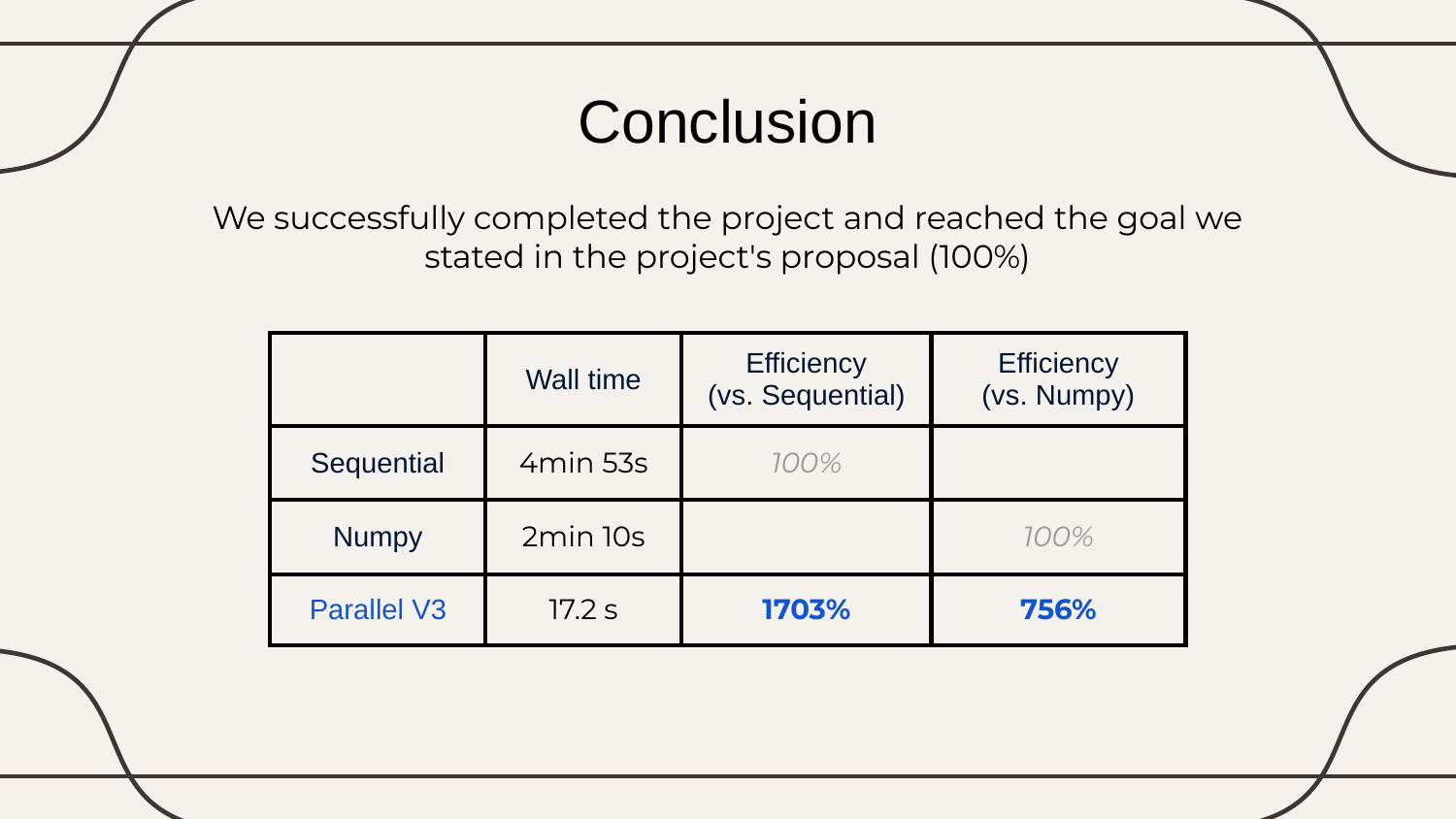

# Conclusion
We successfully completed the project and reached the goal we stated in the project's proposal (100%)
|  | Wall time | Efficiency (vs. Sequential) | Efficiency (vs. Numpy) |
| --- | --- | --- | --- |
| Sequential | 4min 53s | 100% |  |
| Numpy | 2min 10s |  | 100% |
| Parallel V3 | 17.2 s | 1703% | 756% |